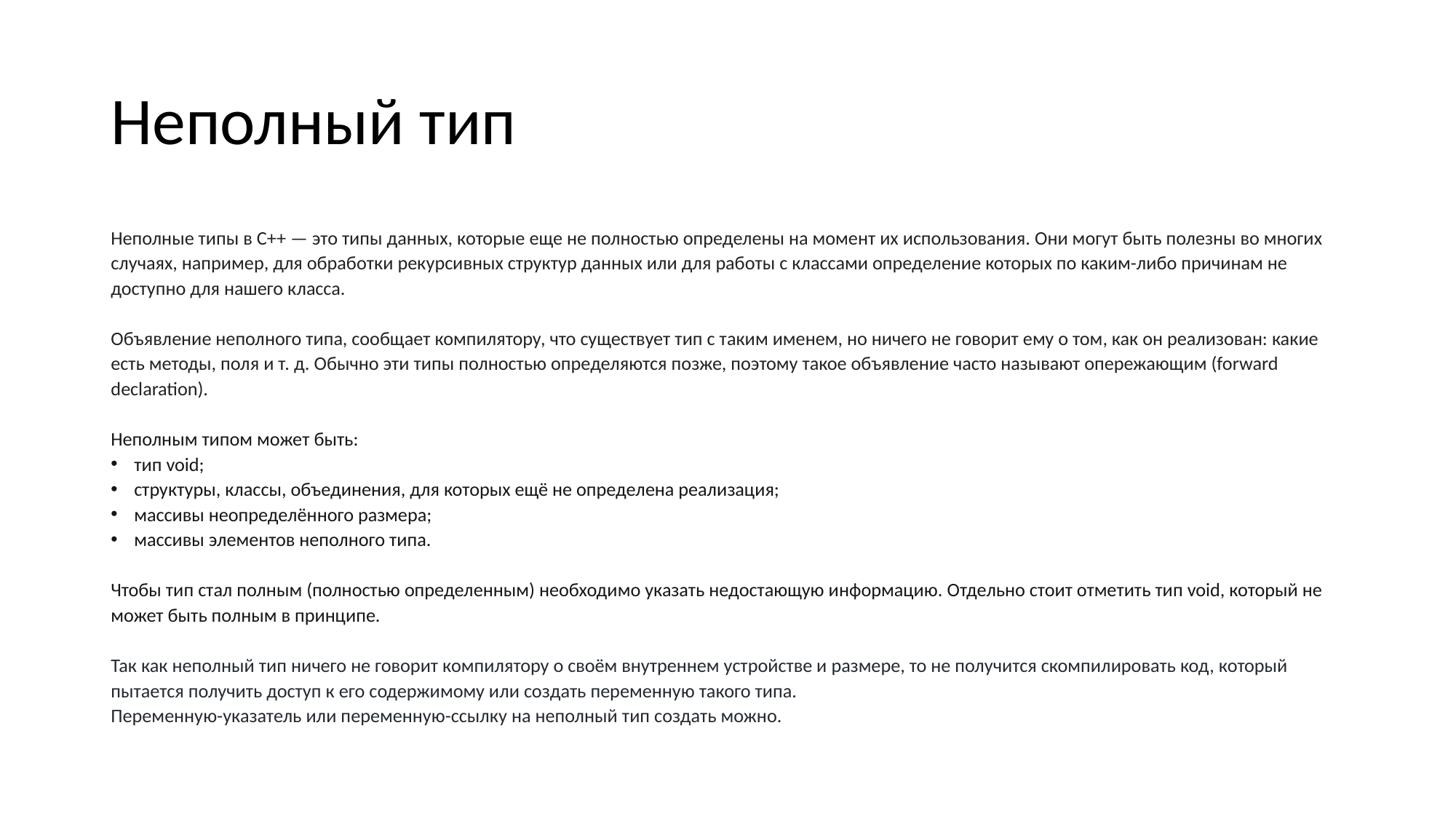

# Неполный тип
Неполные типы в C++ — это типы данных, которые еще не полностью определены на момент их использования. Они могут быть полезны во многих случаях, например, для обработки рекурсивных структур данных или для работы с классами определение которых по каким-либо причинам не доступно для нашего класса.

Объявление неполного типа, сообщает компилятору, что существует тип с таким именем, но ничего не говорит ему о том, как он реализован: какие есть методы, поля и т. д. Обычно эти типы полностью определяются позже, поэтому такое объявление часто называют опережающим (forward declaration).

Неполным типом может быть:
тип void;
структуры, классы, объединения, для которых ещё не определена реализация;
массивы неопределённого размера;
массивы элементов неполного типа.

Чтобы тип стал полным (полностью определенным) необходимо указать недостающую информацию. Отдельно стоит отметить тип void, который не может быть полным в принципе.

Так как неполный тип ничего не говорит компилятору о своём внутреннем устройстве и размере, то не получится скомпилировать код, который пытается получить доступ к его содержимому или создать переменную такого типа.
Переменную-указатель или переменную-ссылку на неполный тип создать можно.